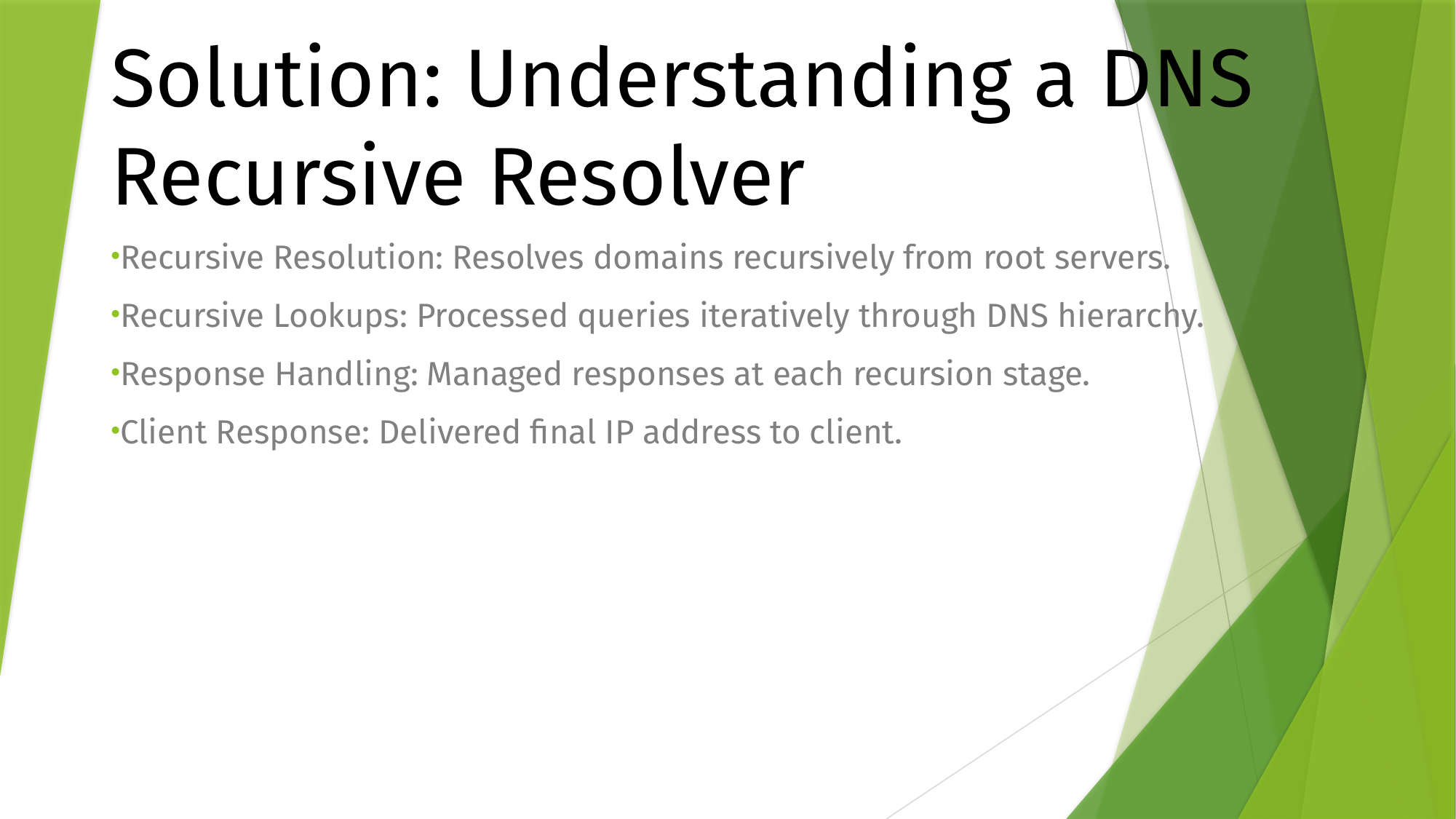

# Solution: Understanding a DNS Recursive Resolver
Recursive Resolution: Resolves domains recursively from root servers.
Recursive Lookups: Processed queries iteratively through DNS hierarchy.
Response Handling: Managed responses at each recursion stage.
Client Response: Delivered final IP address to client.